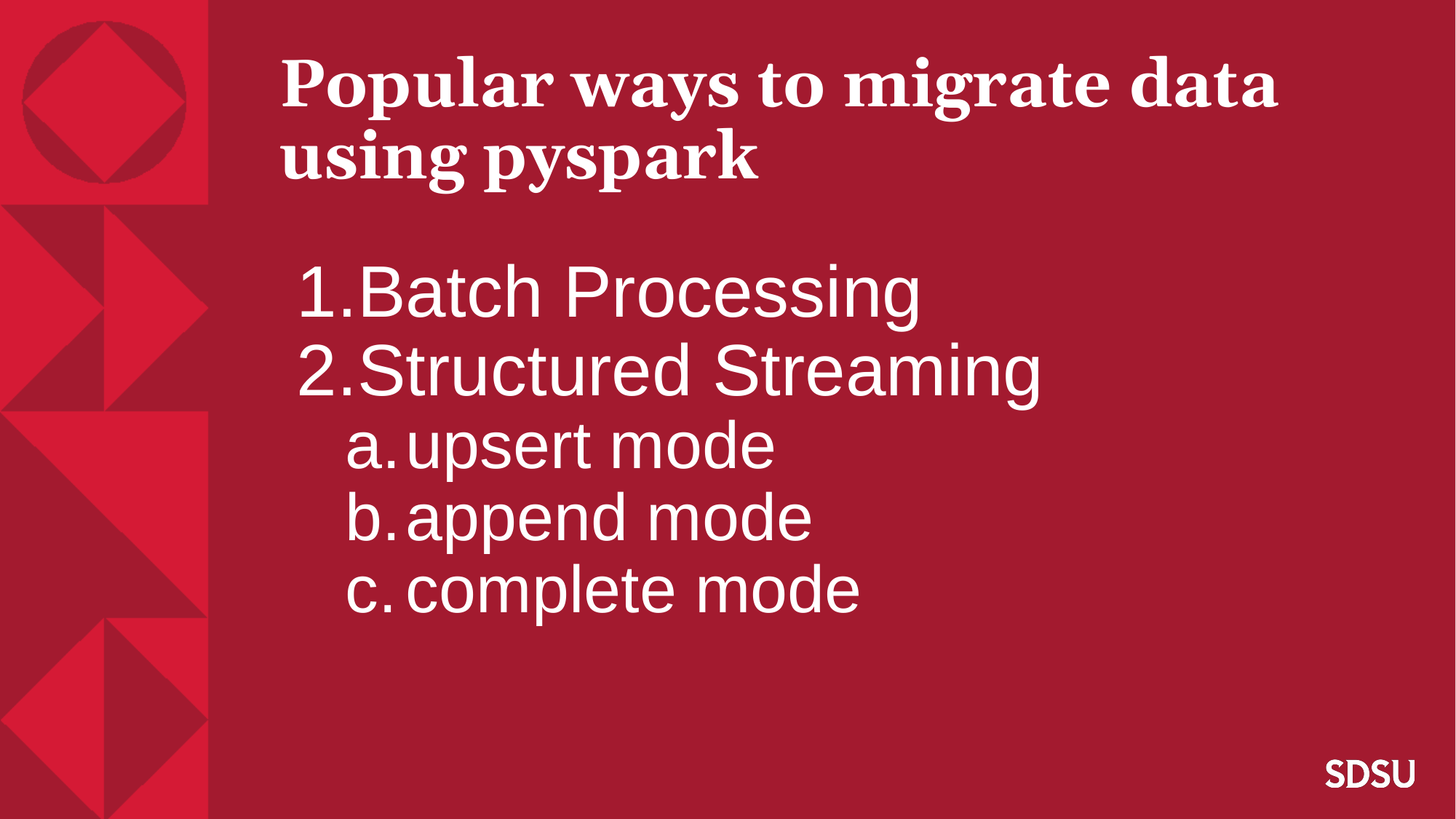

# Popular ways to migrate data using pyspark
Batch Processing
Structured Streaming
upsert mode
append mode
complete mode